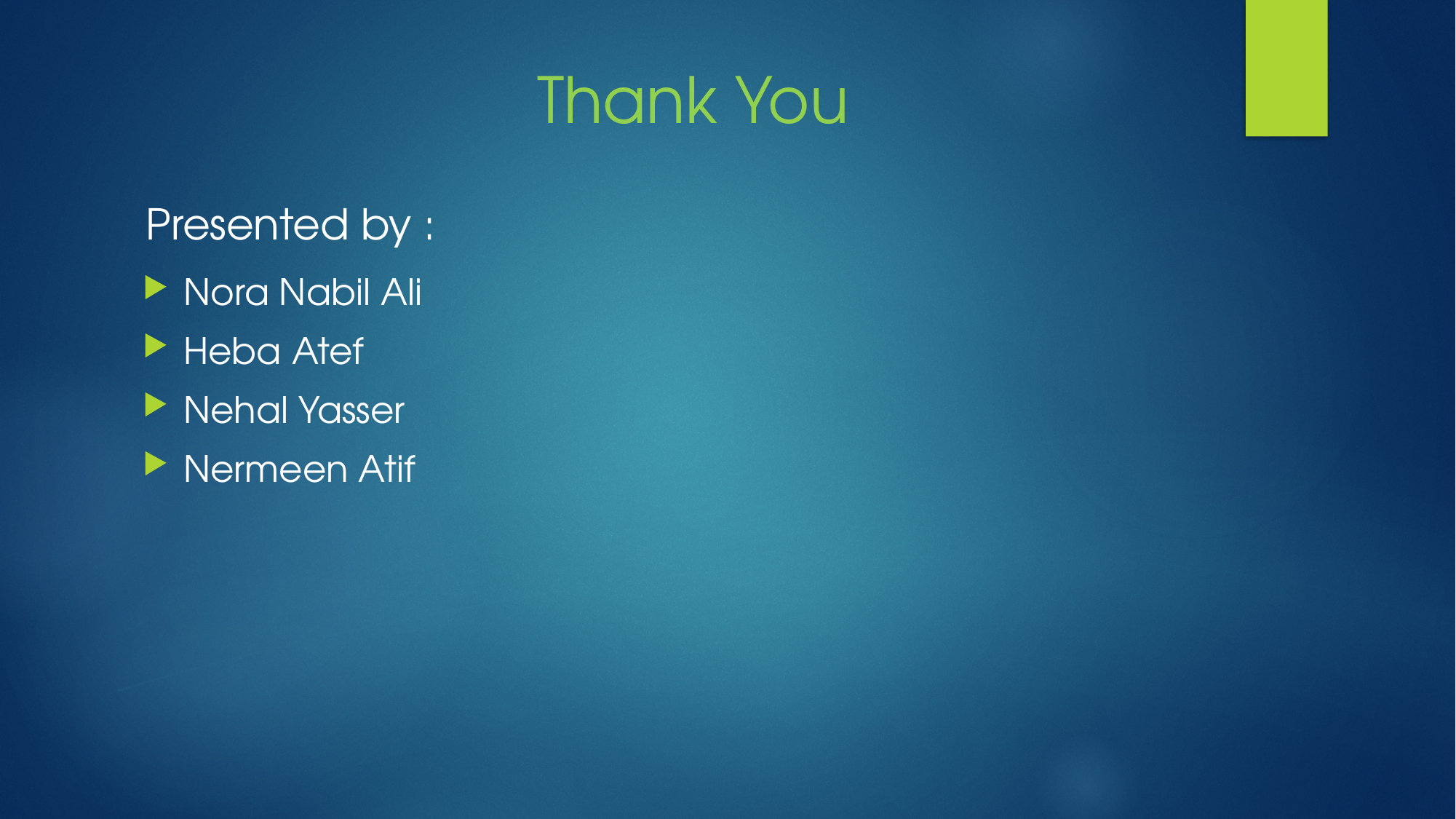

# Thank You
Presented by :
Nora Nabil Ali
Heba Atef
Nehal Yasser
Nermeen Atif